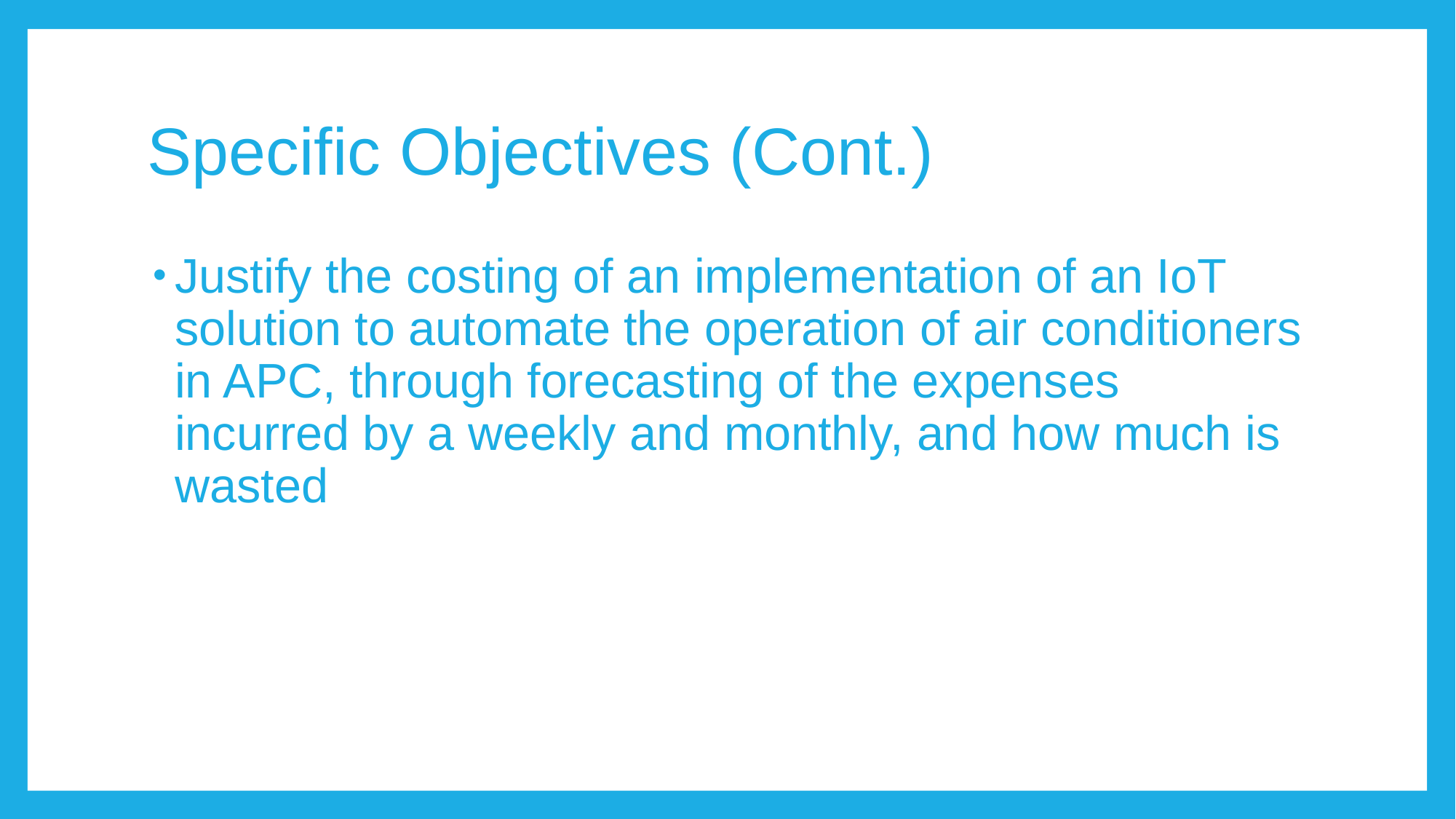

# Specific Objectives (Cont.)
Justify the costing of an implementation of an IoT solution to automate the operation of air conditioners in APC, through forecasting of the expenses incurred by a weekly and monthly, and how much is wasted